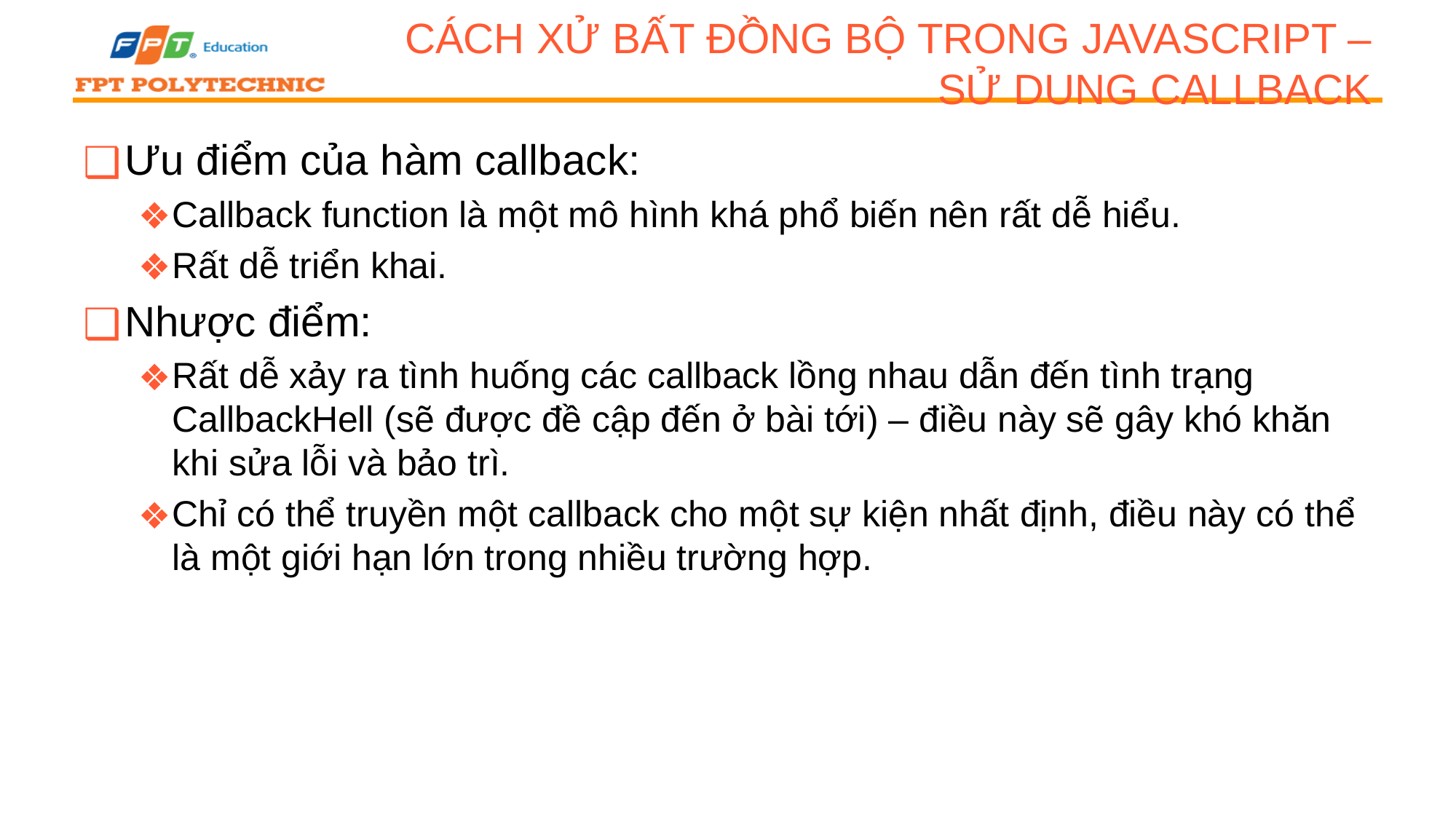

# Cách xử bất đồng bộ trong javascript – sử dung callback
Ưu điểm của hàm callback:
Callback function là một mô hình khá phổ biến nên rất dễ hiểu.
Rất dễ triển khai.
Nhược điểm:
Rất dễ xảy ra tình huống các callback lồng nhau dẫn đến tình trạng CallbackHell (sẽ được đề cập đến ở bài tới) – điều này sẽ gây khó khăn khi sửa lỗi và bảo trì.
Chỉ có thể truyền một callback cho một sự kiện nhất định, điều này có thể là một giới hạn lớn trong nhiều trường hợp.